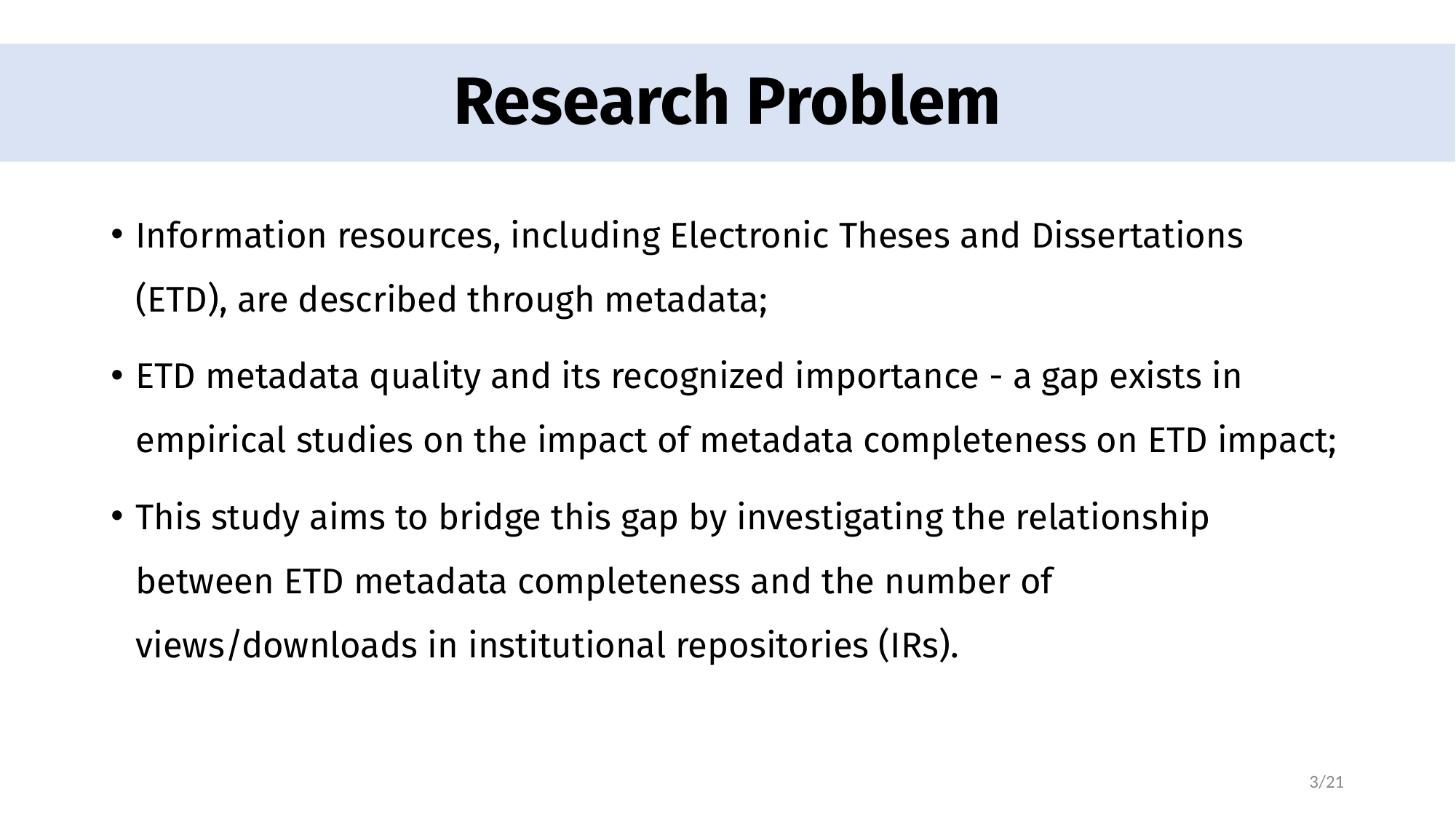

# Research Problem
Information resources, including Electronic Theses and Dissertations (ETD), are described through metadata;
ETD metadata quality and its recognized importance - a gap exists in empirical studies on the impact of metadata completeness on ETD impact;
This study aims to bridge this gap by investigating the relationship between ETD metadata completeness and the number of views/downloads in institutional repositories (IRs).

3